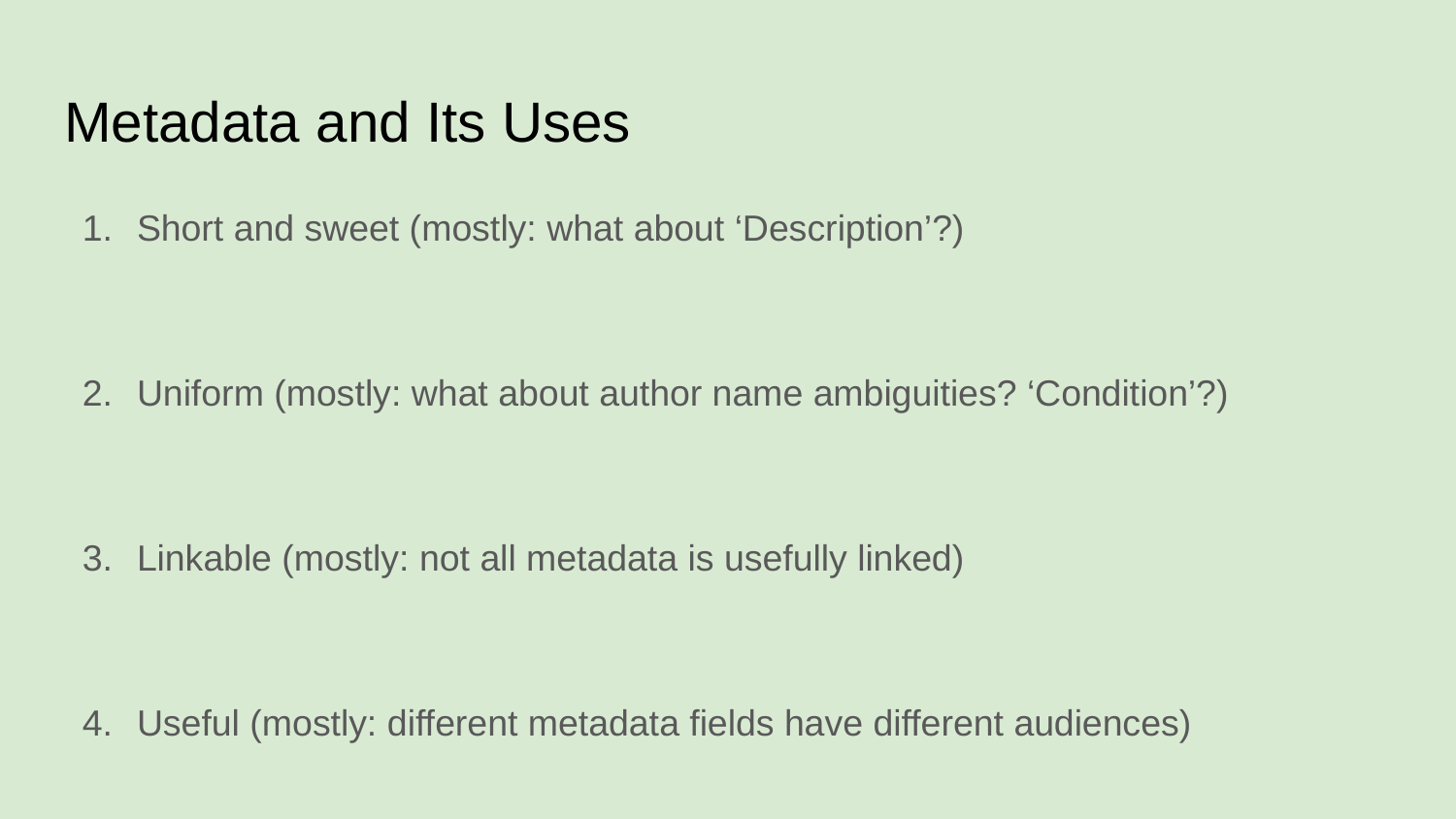

# Metadata and Its Uses
Short and sweet (mostly: what about ‘Description’?)

Uniform (mostly: what about author name ambiguities? ‘Condition’?)

Linkable (mostly: not all metadata is usefully linked)

Useful (mostly: different metadata fields have different audiences)